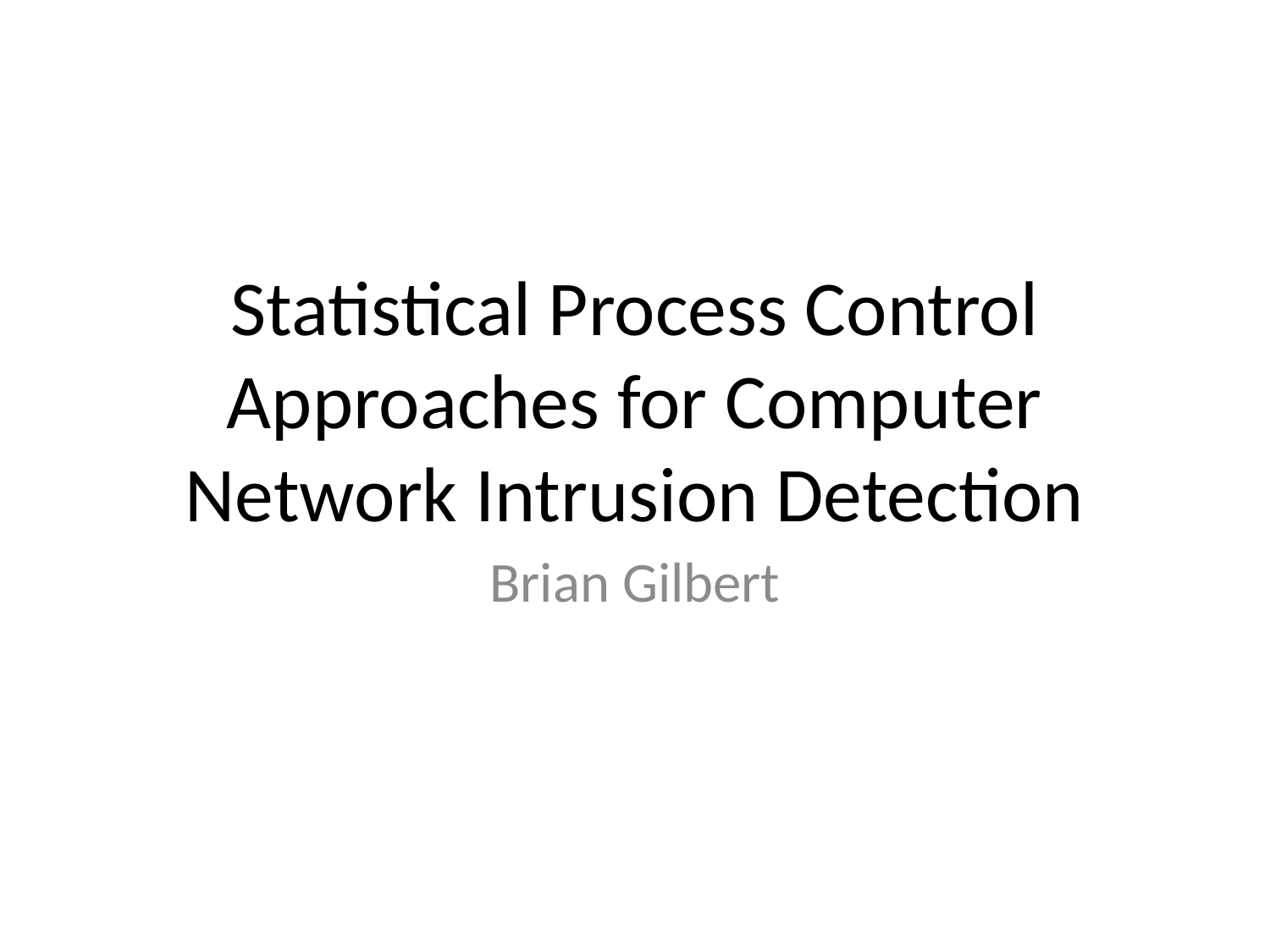

Statistical Process Control Approaches for Computer Network Intrusion Detection
Brian Gilbert